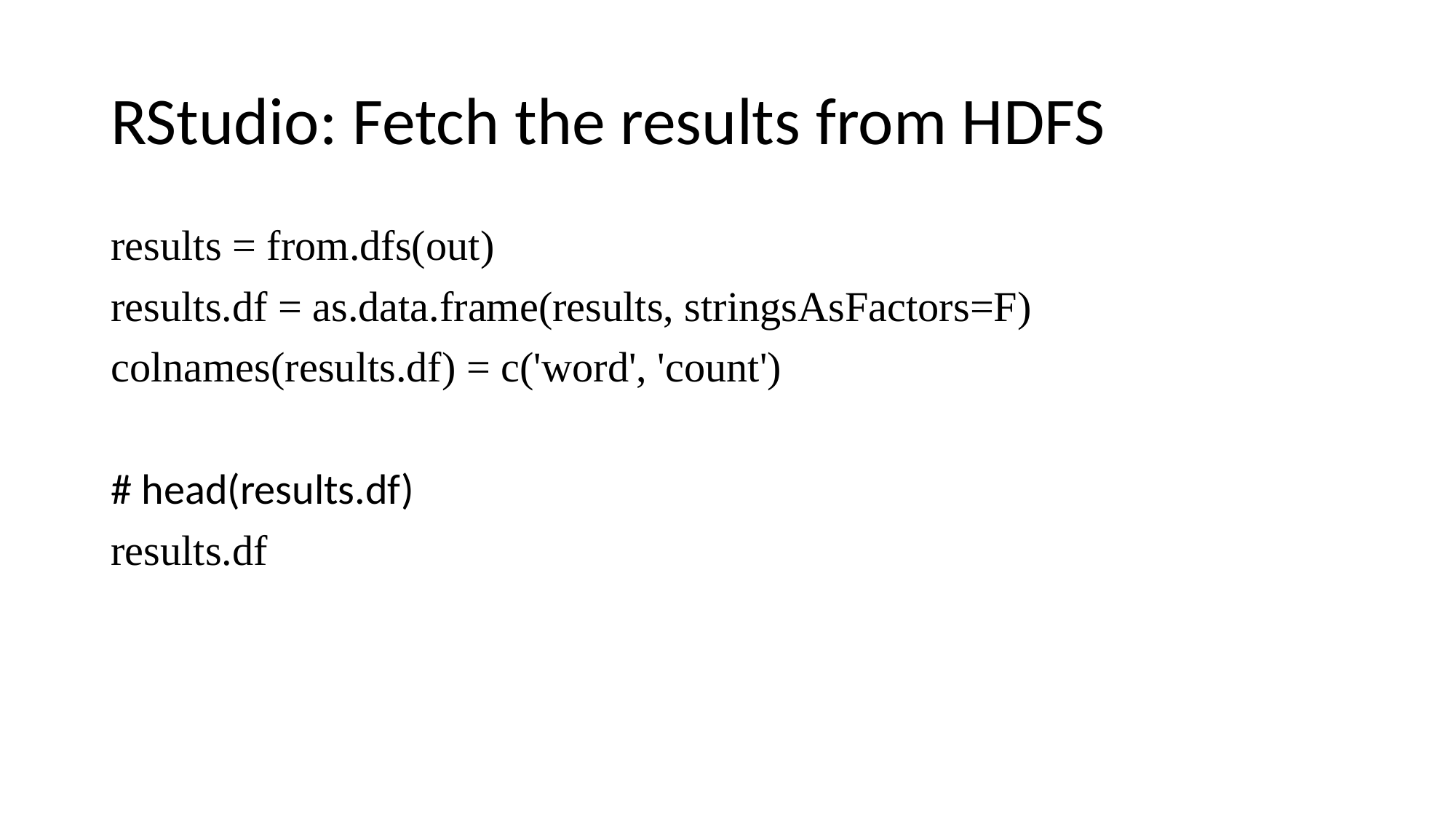

# RStudio: Fetch the results from HDFS
results = from.dfs(out)
results.df = as.data.frame(results, stringsAsFactors=F)
colnames(results.df) = c('word', 'count')

# head(results.df)
results.df